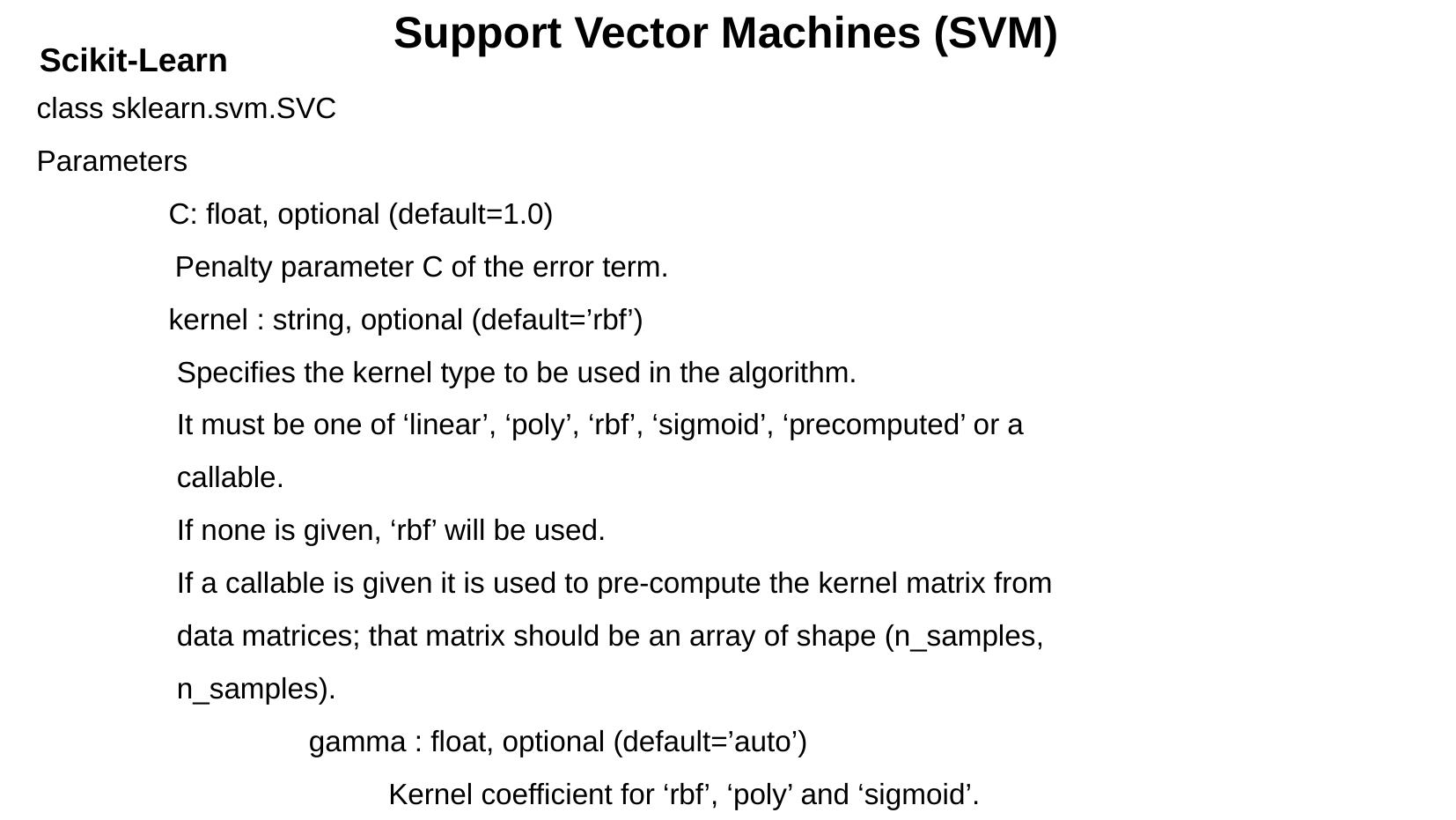

Support Vector Machines (SVM)
Scikit-Learn
class sklearn.svm.SVC
Parameters
	C: float, optional (default=1.0)
                 Penalty parameter C of the error term.
	kernel : string, optional (default=’rbf’)
Specifies the kernel type to be used in the algorithm.
It must be one of ‘linear’, ‘poly’, ‘rbf’, ‘sigmoid’, ‘precomputed’ or a callable.
If none is given, ‘rbf’ will be used.
If a callable is given it is used to pre-compute the kernel matrix from data matrices; that matrix should be an array of shape (n_samples, n_samples).
	gamma : float, optional (default=’auto’)
                          Kernel coefficient for ‘rbf’, ‘poly’ and ‘sigmoid’.